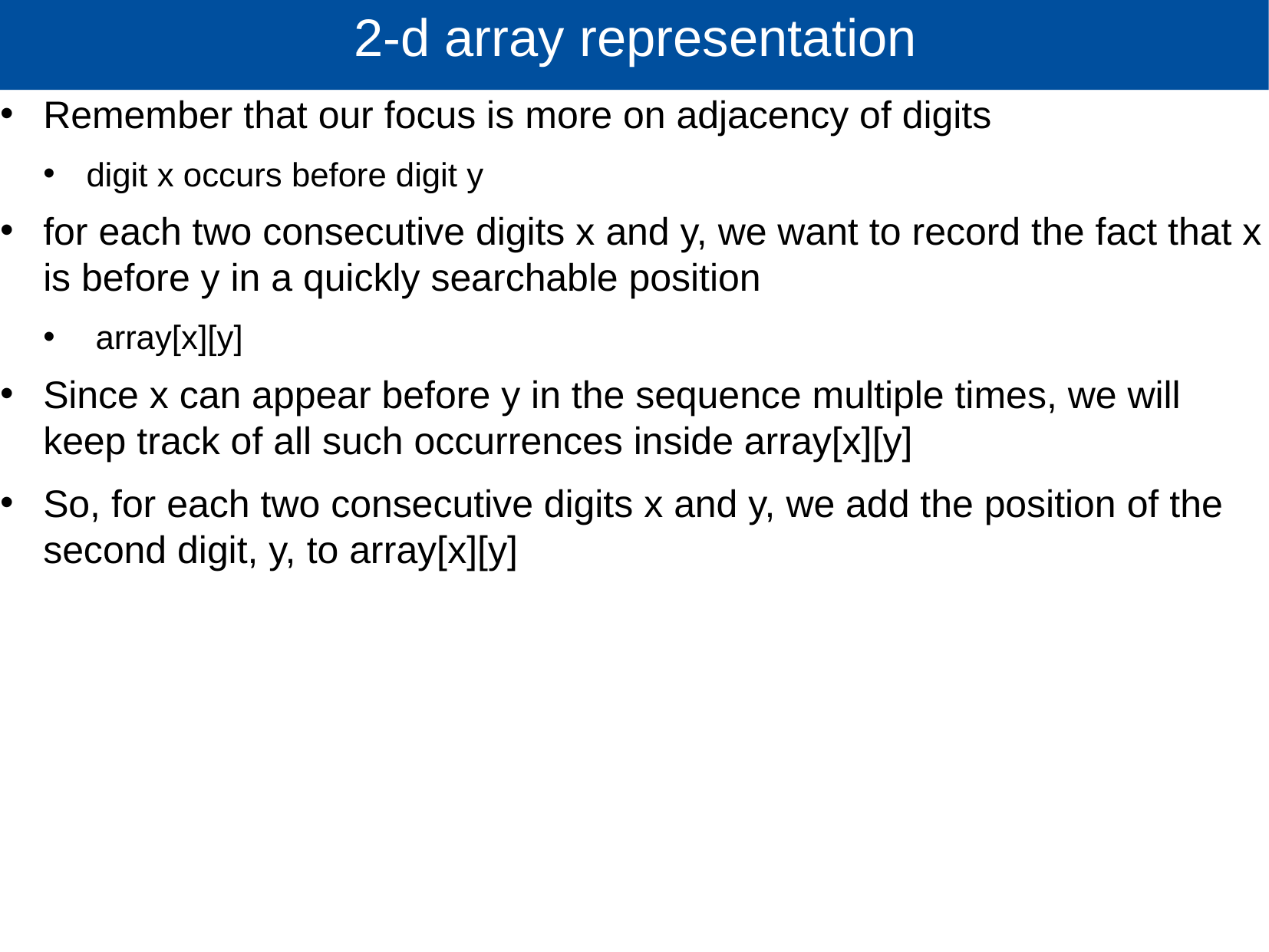

# 2-d array representation
Remember that our focus is more on adjacency of digits
digit x occurs before digit y
for each two consecutive digits x and y, we want to record the fact that x is before y in a quickly searchable position
 array[x][y]
Since x can appear before y in the sequence multiple times, we will keep track of all such occurrences inside array[x][y]
So, for each two consecutive digits x and y, we add the position of the second digit, y, to array[x][y]